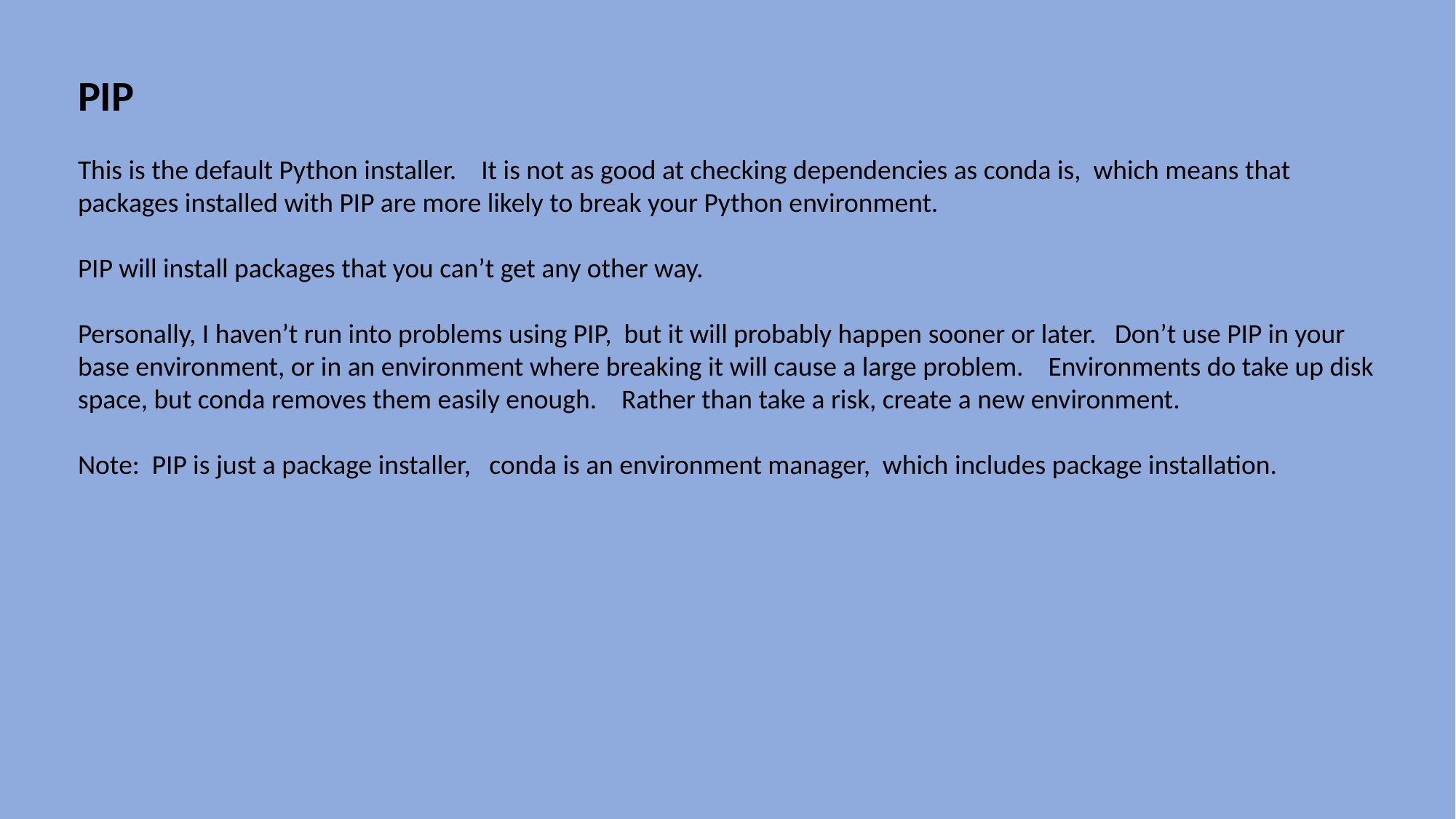

PIP

This is the default Python installer.    It is not as good at checking dependencies as conda is,  which means that packages installed with PIP are more likely to break your Python environment.

PIP will install packages that you can’t get any other way.

Personally, I haven’t run into problems using PIP,  but it will probably happen sooner or later.   Don’t use PIP in your base environment, or in an environment where breaking it will cause a large problem.    Environments do take up disk space, but conda removes them easily enough.    Rather than take a risk, create a new environment.

Note:  PIP is just a package installer,   conda is an environment manager,  which includes package installation.